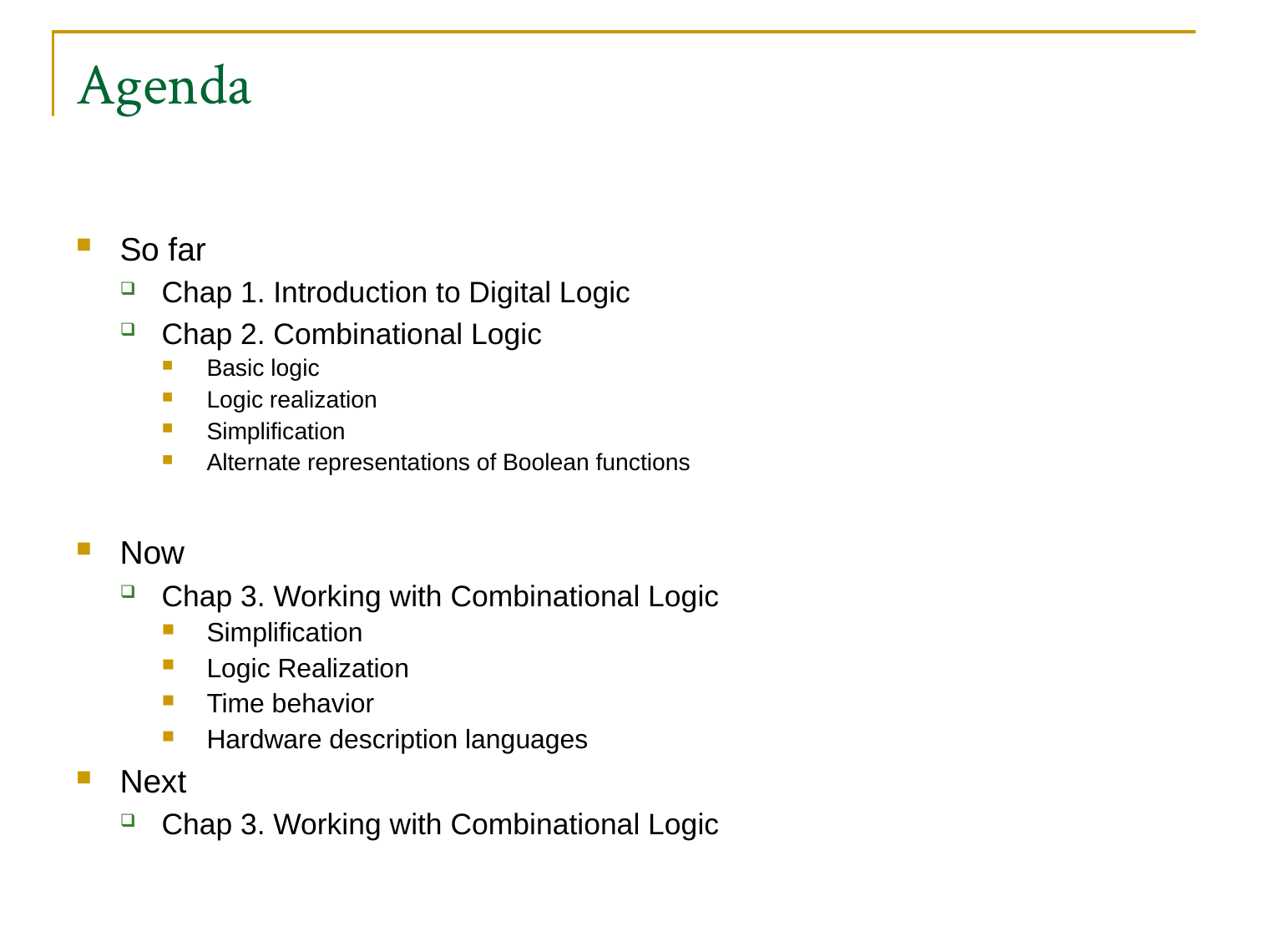

# Agenda
So far
Chap 1. Introduction to Digital Logic
Chap 2. Combinational Logic
Basic logic
Logic realization
Simplification
Alternate representations of Boolean functions

Now
Chap 3. Working with Combinational Logic
Simplification
Logic Realization
Time behavior
Hardware description languages
Next
Chap 3. Working with Combinational Logic